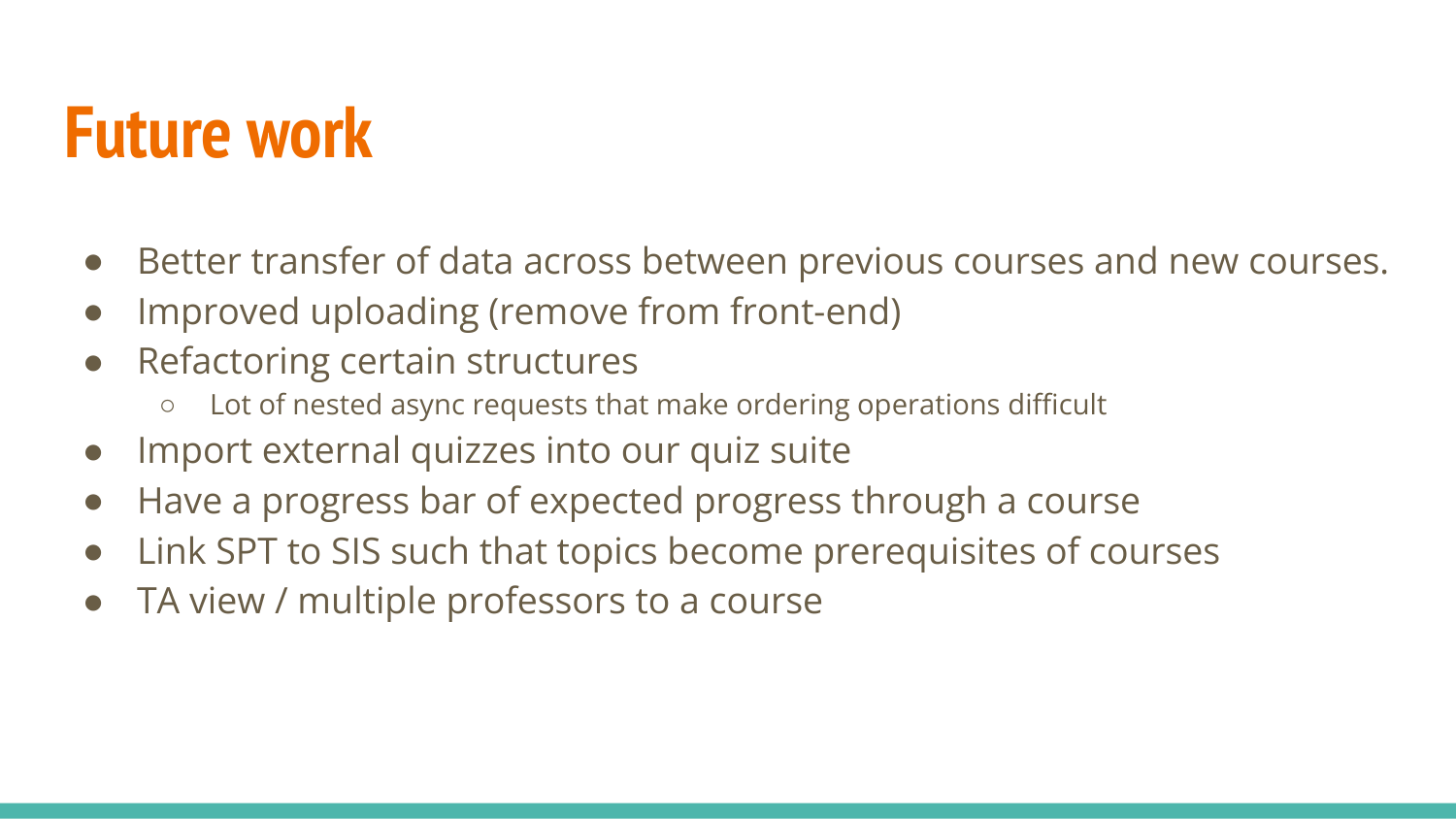

# Future work
Better transfer of data across between previous courses and new courses.
Improved uploading (remove from front-end)
Refactoring certain structures
Lot of nested async requests that make ordering operations difficult
Import external quizzes into our quiz suite
Have a progress bar of expected progress through a course
Link SPT to SIS such that topics become prerequisites of courses
TA view / multiple professors to a course